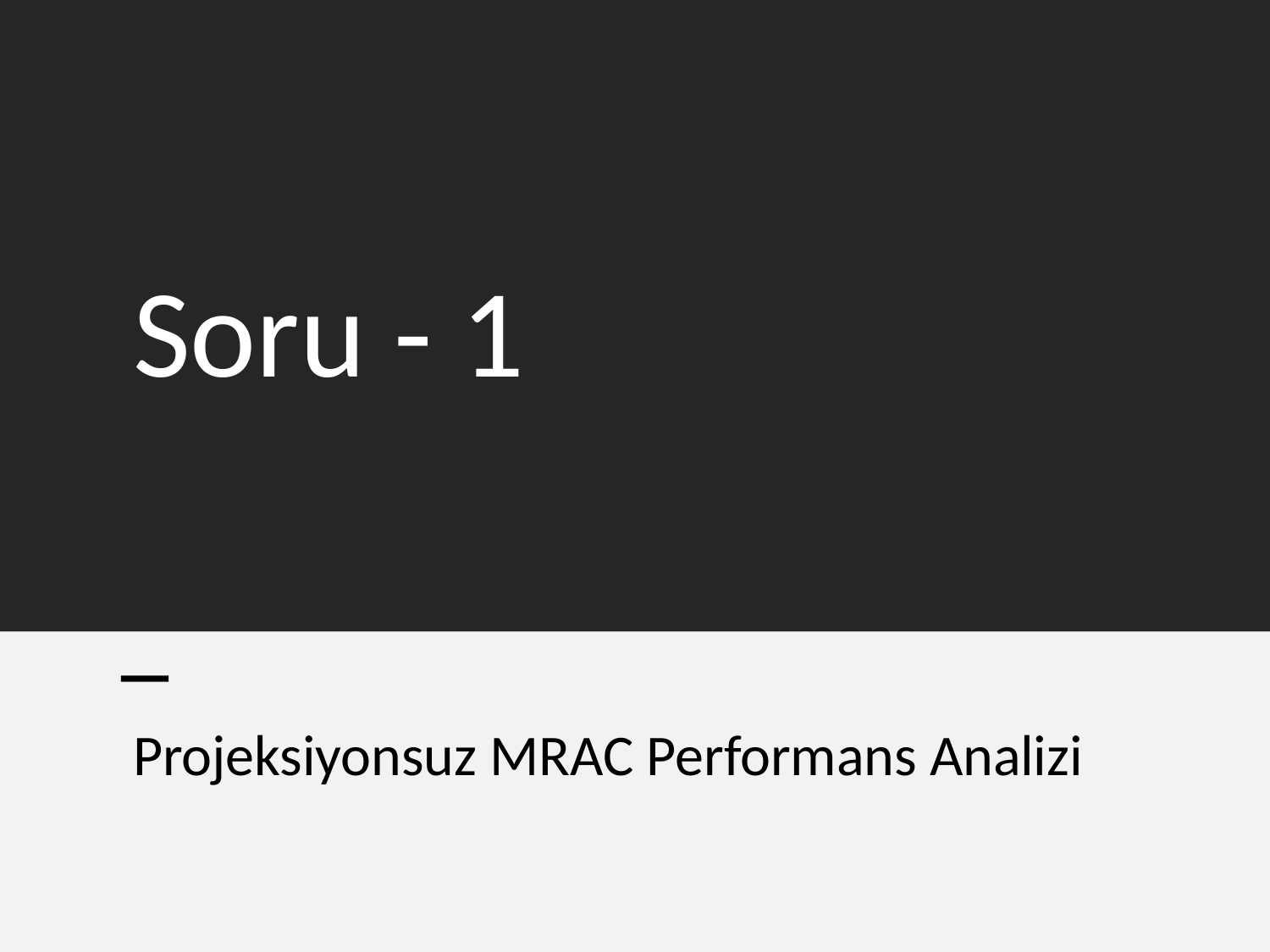

# Soru - 1

Projeksiyonsuz MRAC Performans Analizi